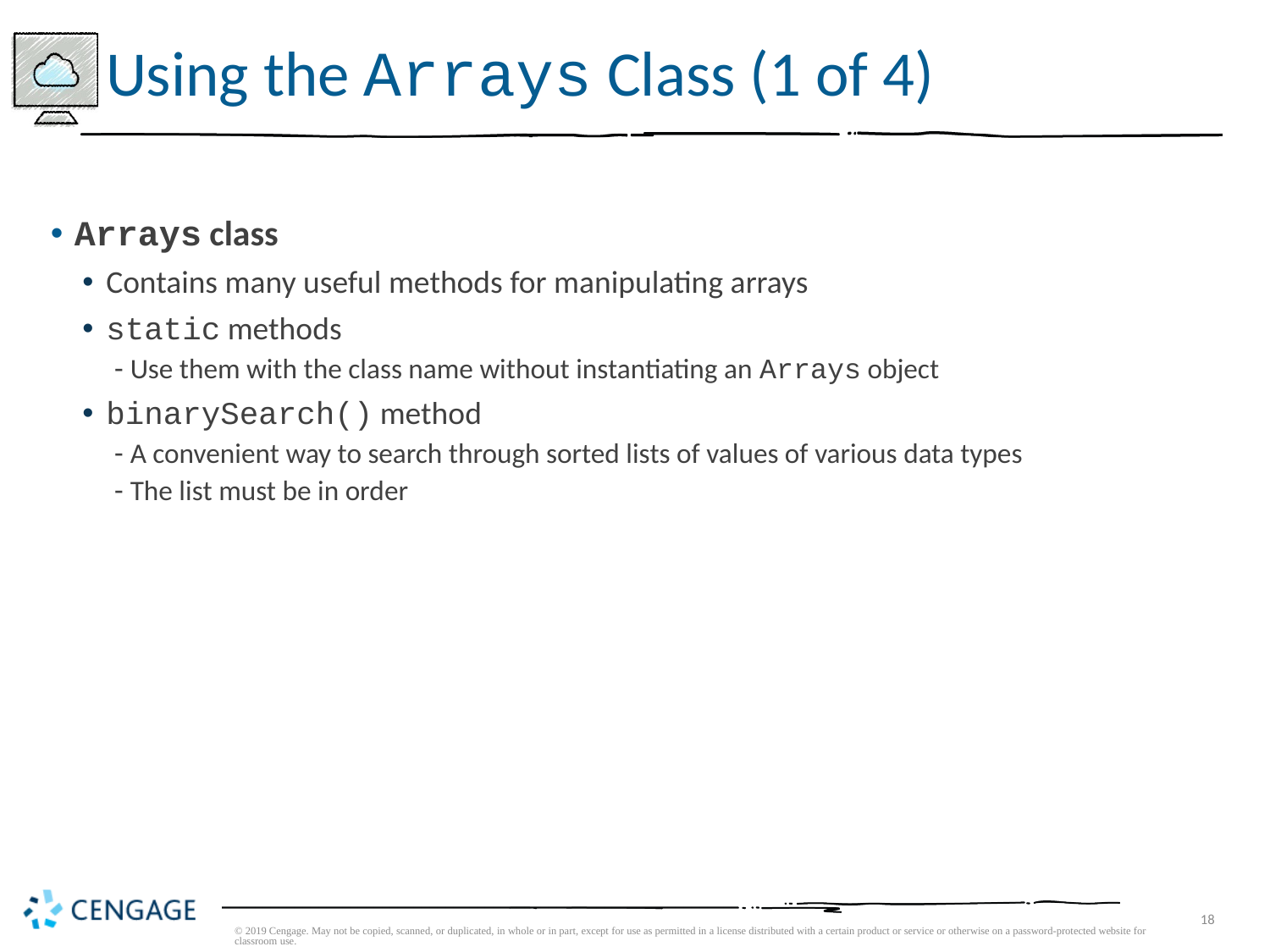

# Using the Arrays Class (1 of 4)
Arrays class
Contains many useful methods for manipulating arrays
static methods
Use them with the class name without instantiating an Arrays object
binarySearch() method
A convenient way to search through sorted lists of values of various data types
The list must be in order
© 2019 Cengage. May not be copied, scanned, or duplicated, in whole or in part, except for use as permitted in a license distributed with a certain product or service or otherwise on a password-protected website for classroom use.